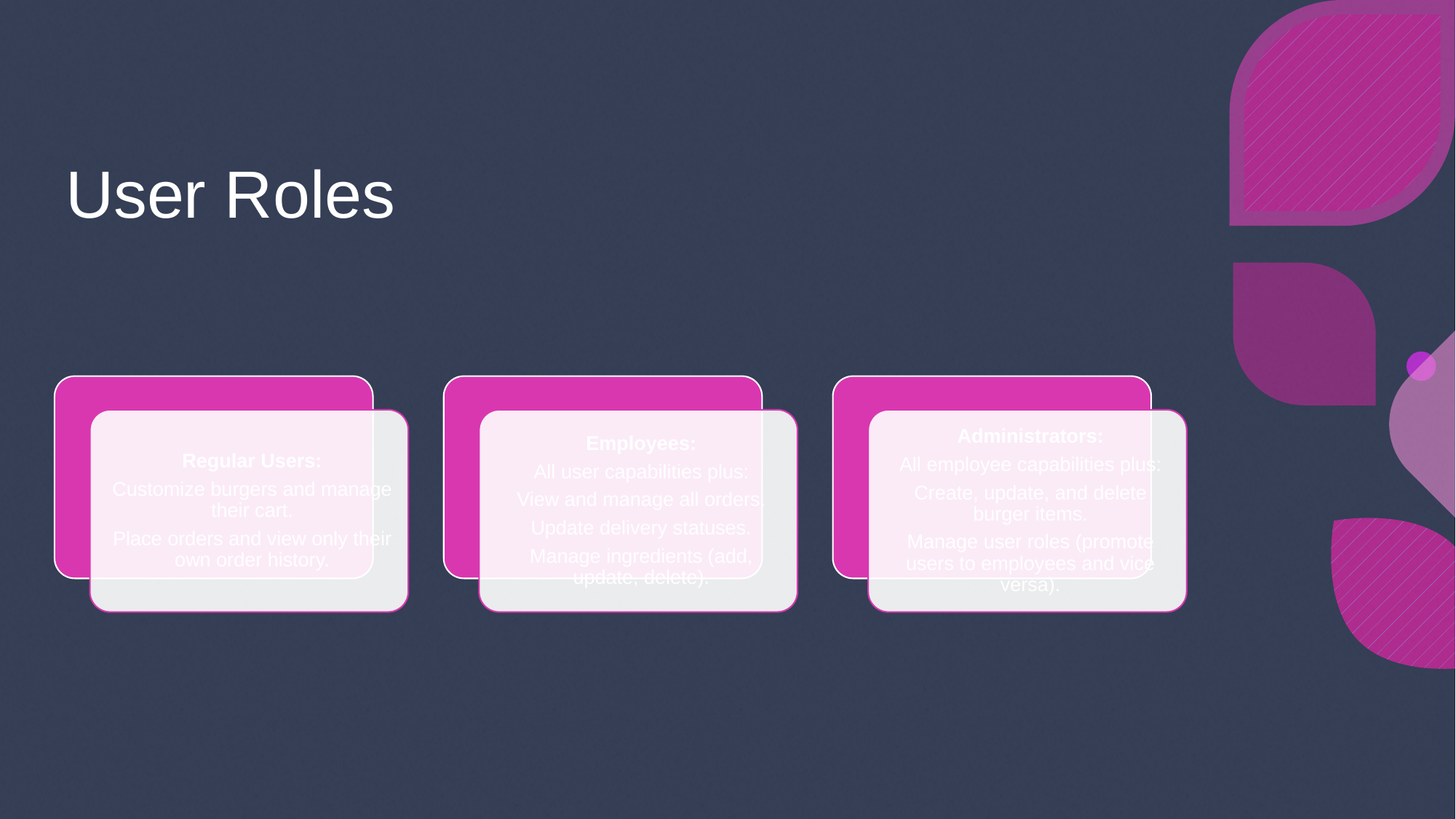

# User Roles
Regular Users:
Customize burgers and manage their cart.
Place orders and view only their own order history.
Employees:
All user capabilities plus:
View and manage all orders.
Update delivery statuses.
Manage ingredients (add, update, delete).
Administrators:
All employee capabilities plus:
Create, update, and delete burger items.
Manage user roles (promote users to employees and vice versa).